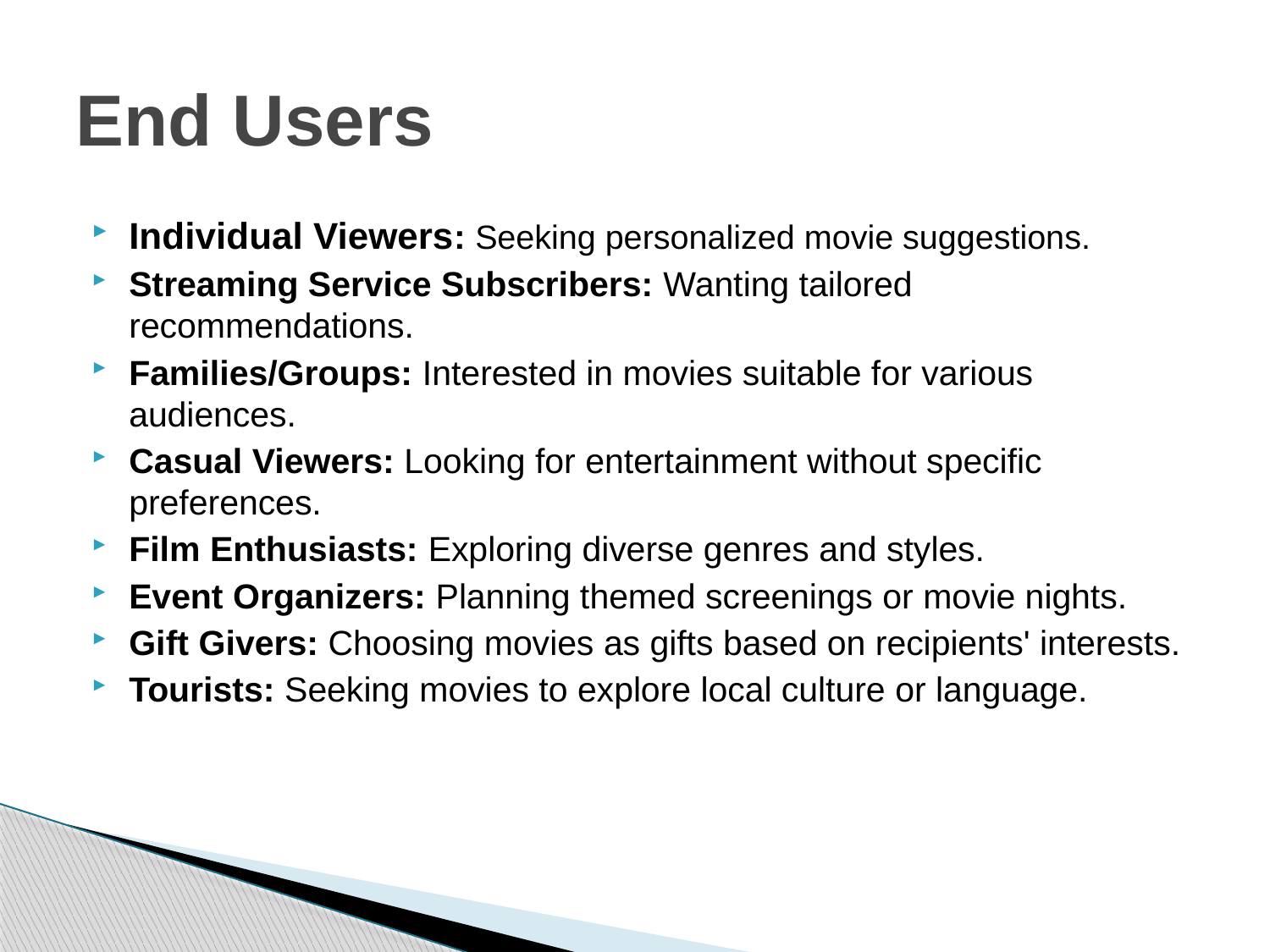

# End Users
Individual Viewers: Seeking personalized movie suggestions.
Streaming Service Subscribers: Wanting tailored recommendations.
Families/Groups: Interested in movies suitable for various audiences.
Casual Viewers: Looking for entertainment without specific preferences.
Film Enthusiasts: Exploring diverse genres and styles.
Event Organizers: Planning themed screenings or movie nights.
Gift Givers: Choosing movies as gifts based on recipients' interests.
Tourists: Seeking movies to explore local culture or language.